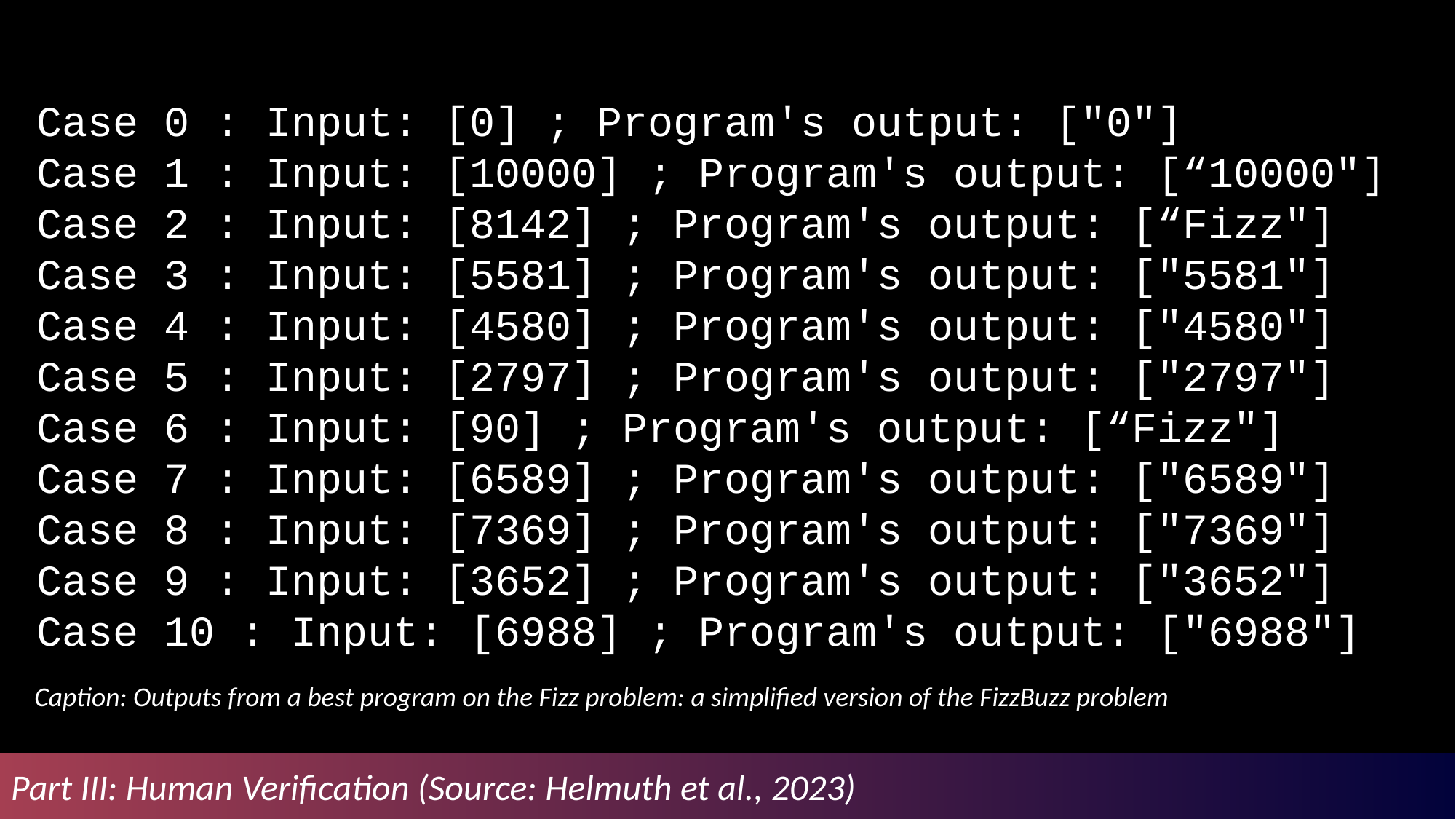

Case 0 : Input: [0] ; Program's output: ["0"]
Case 1 : Input: [10000] ; Program's output: [“10000"]
Case 2 : Input: [8142] ; Program's output: [“Fizz"]
Case 3 : Input: [5581] ; Program's output: ["5581"]
Case 4 : Input: [4580] ; Program's output: ["4580"]
Case 5 : Input: [2797] ; Program's output: ["2797"]
Case 6 : Input: [90] ; Program's output: [“Fizz"]
Case 7 : Input: [6589] ; Program's output: ["6589"]
Case 8 : Input: [7369] ; Program's output: ["7369"]
Case 9 : Input: [3652] ; Program's output: ["3652"]
Case 10 : Input: [6988] ; Program's output: ["6988"]
Caption: Outputs from a best program on the Fizz problem: a simplified version of the FizzBuzz problem
Part III: Human Verification (Source: Helmuth et al., 2023)